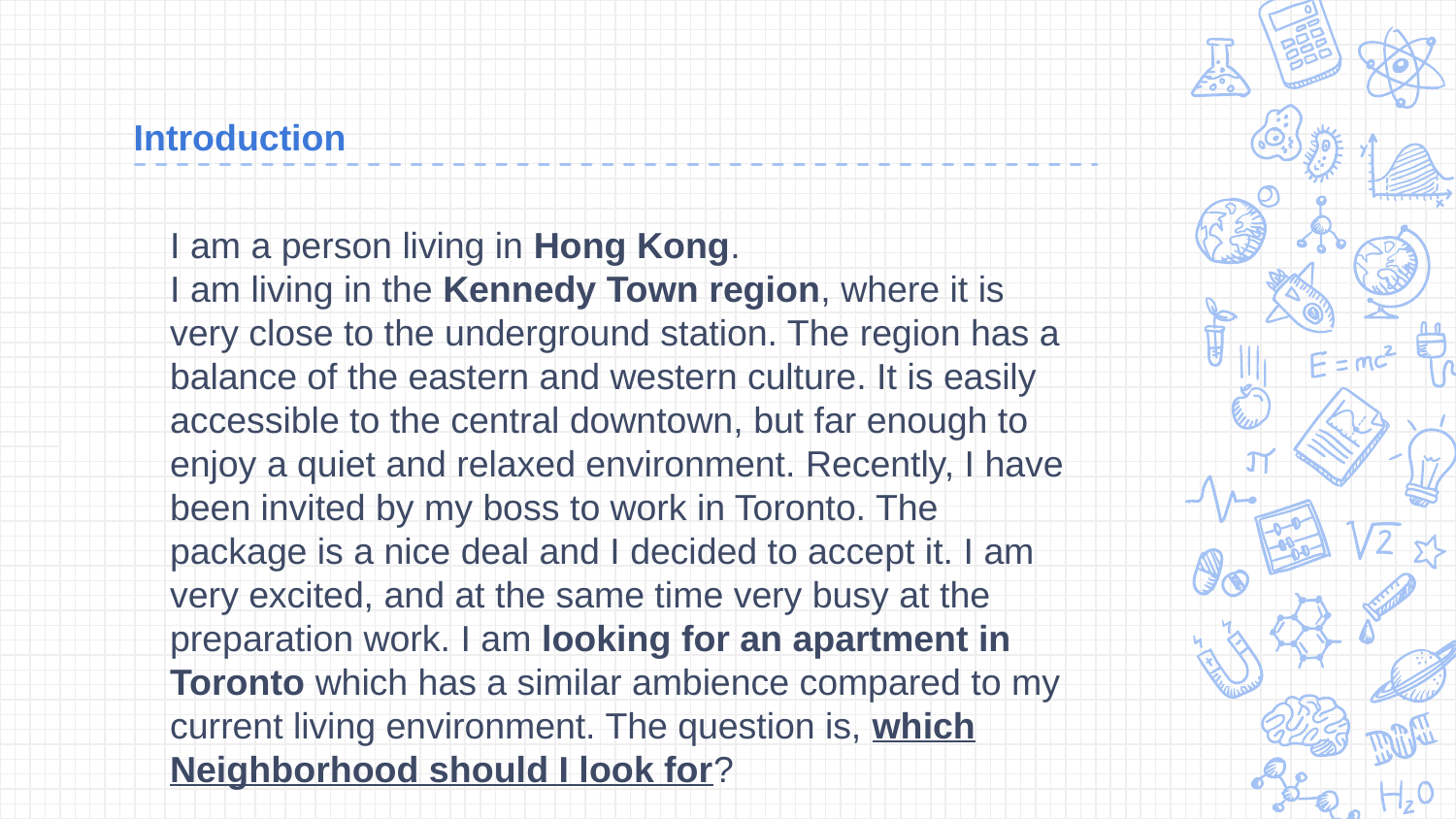

# Introduction
I am a person living in Hong Kong.
I am living in the Kennedy Town region, where it is very close to the underground station. The region has a balance of the eastern and western culture. It is easily accessible to the central downtown, but far enough to enjoy a quiet and relaxed environment. Recently, I have been invited by my boss to work in Toronto. The package is a nice deal and I decided to accept it. I am very excited, and at the same time very busy at the preparation work. I am looking for an apartment in Toronto which has a similar ambience compared to my current living environment. The question is, which Neighborhood should I look for?